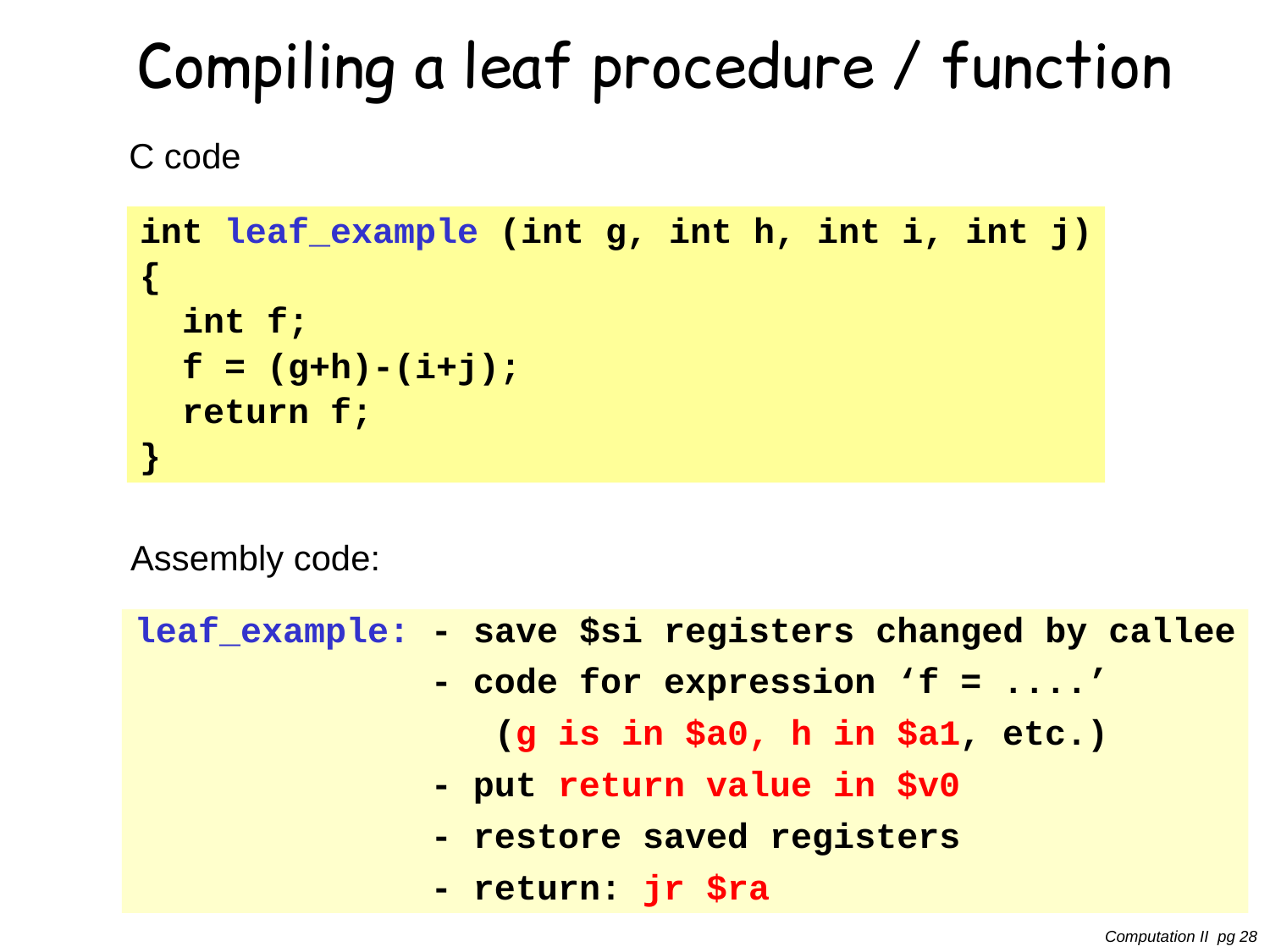

# Compiling a leaf procedure / function
C code
int leaf_example (int g, int h, int i, int j)
{
  int f;
  f = (g+h)-(i+j);
  return f;
}
Assembly code:

leaf_example: - save $si registers changed by callee
              - code for expression ‘f = ....’
                 (g is in $a0, h in $a1, etc.)
              - put return value in $v0
              - restore saved registers
              - return: jr $ra